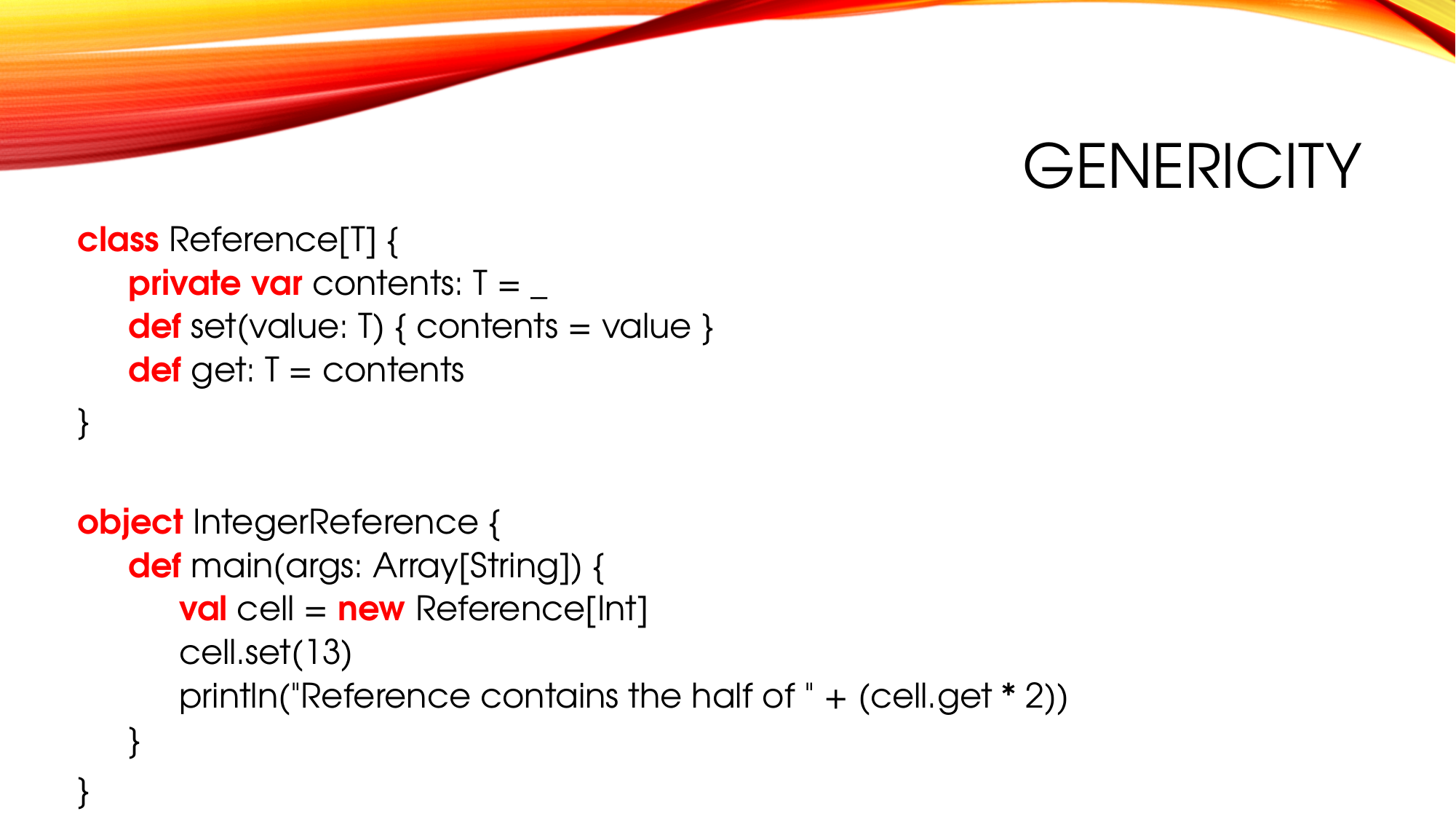

# GENERICITY
class Reference[T] {
private var contents: T = _
def set(value: T) { contents = value }
def get: T = contents
}

object IntegerReference {
def main(args: Array[String]) {
val cell = new Reference[Int]
cell.set(13)
println("Reference contains the half of " + (cell.get * 2))
}
}